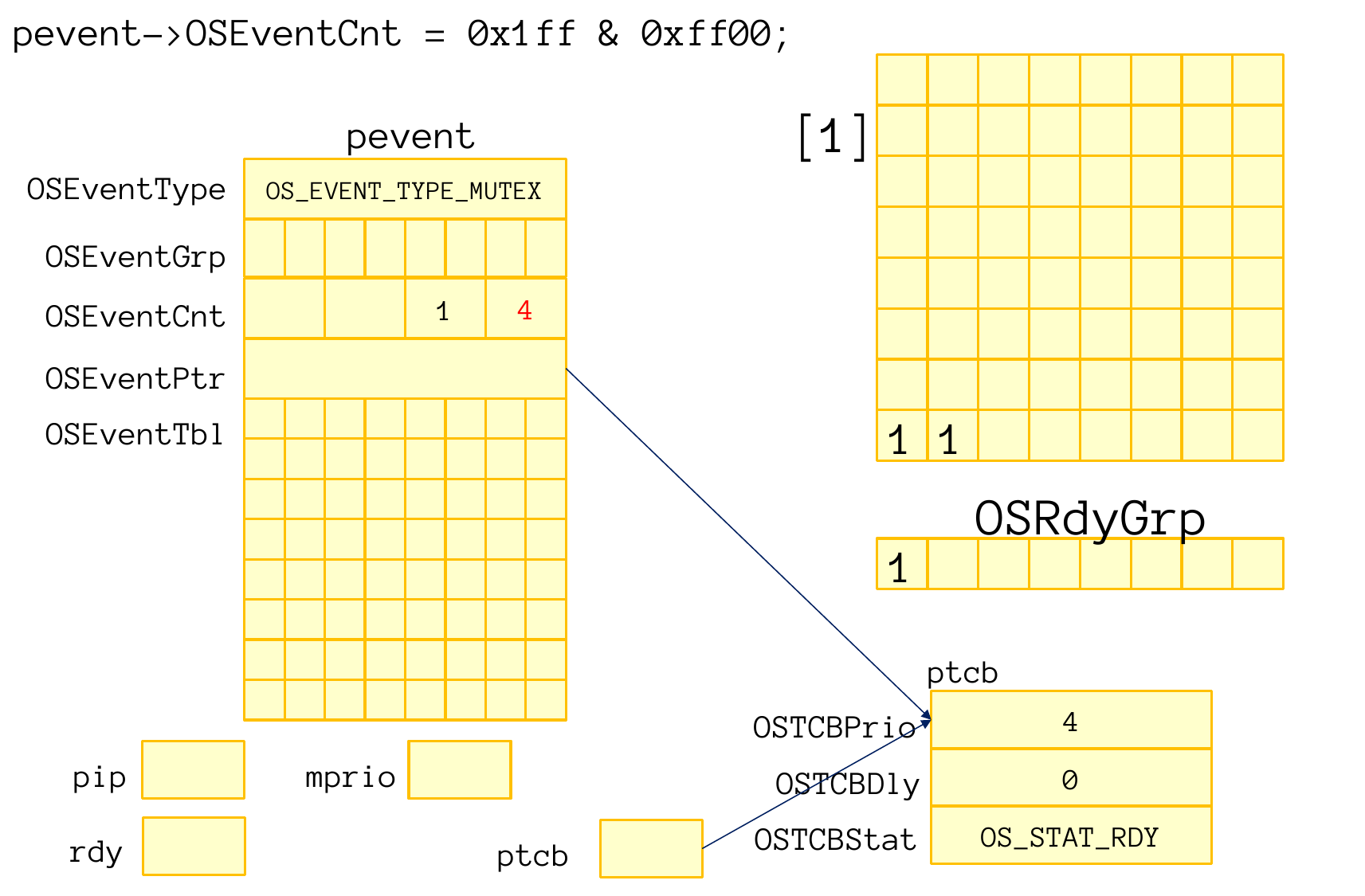

OSMutexPend (pevent, 0, &err);
pevent->OSEventCnt = 0x1ff & 0xff00;

[1]
pevent

OSEventType

OS_EVENT_TYPE_MUTEX

OSEventGrp

OSEventCnt
4
1

OSEventPtr

OSEventTbl

1
1

OSRdyGrp

1

ptcb

OSTCBPrio
4
pip
mprio

OSTCBDly
0
OSTCBStat
OS_STAT_RDY
rdy
ptcb